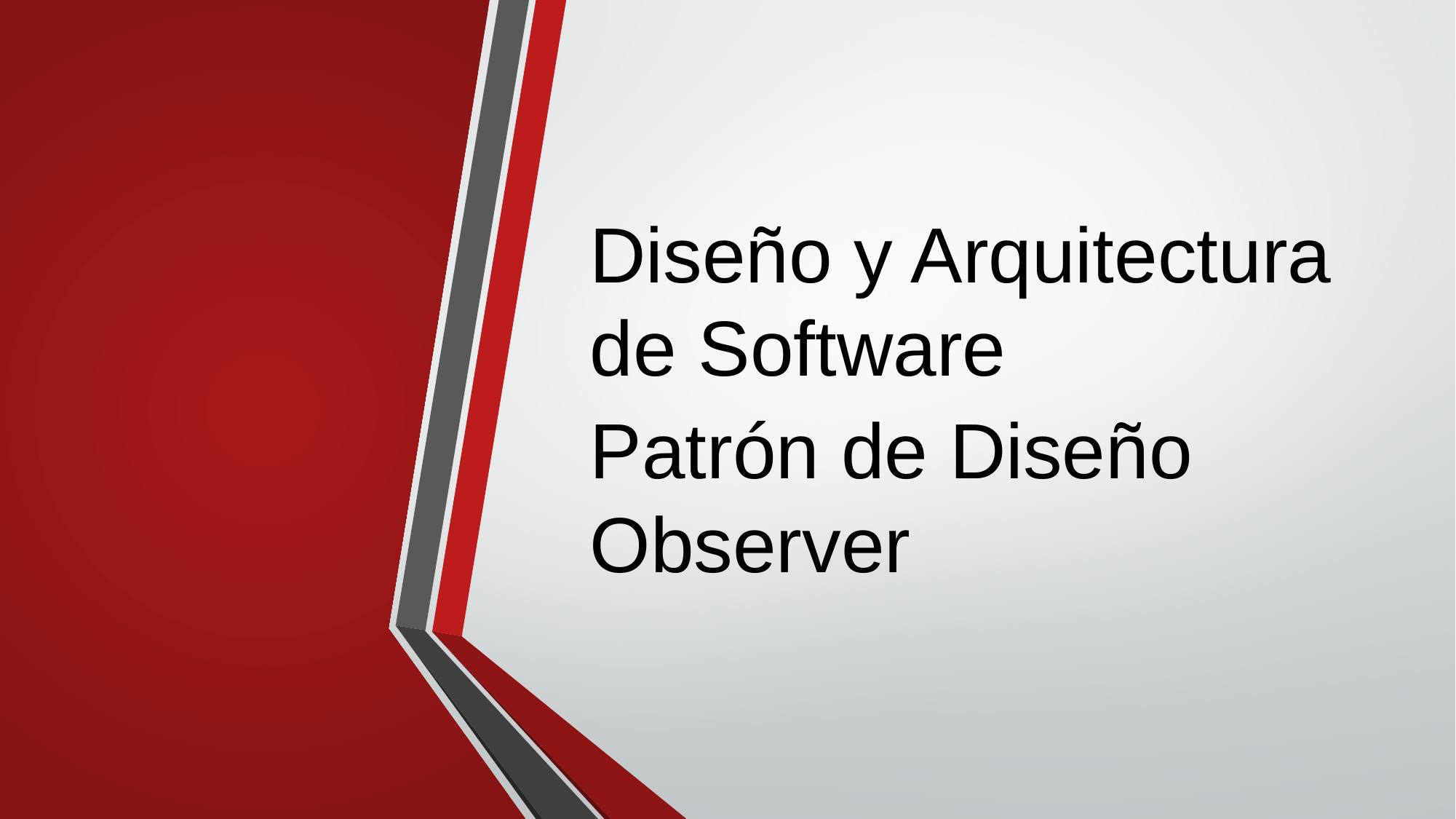

Diseño y Arquitectura de Software
Patrón de Diseño Observer